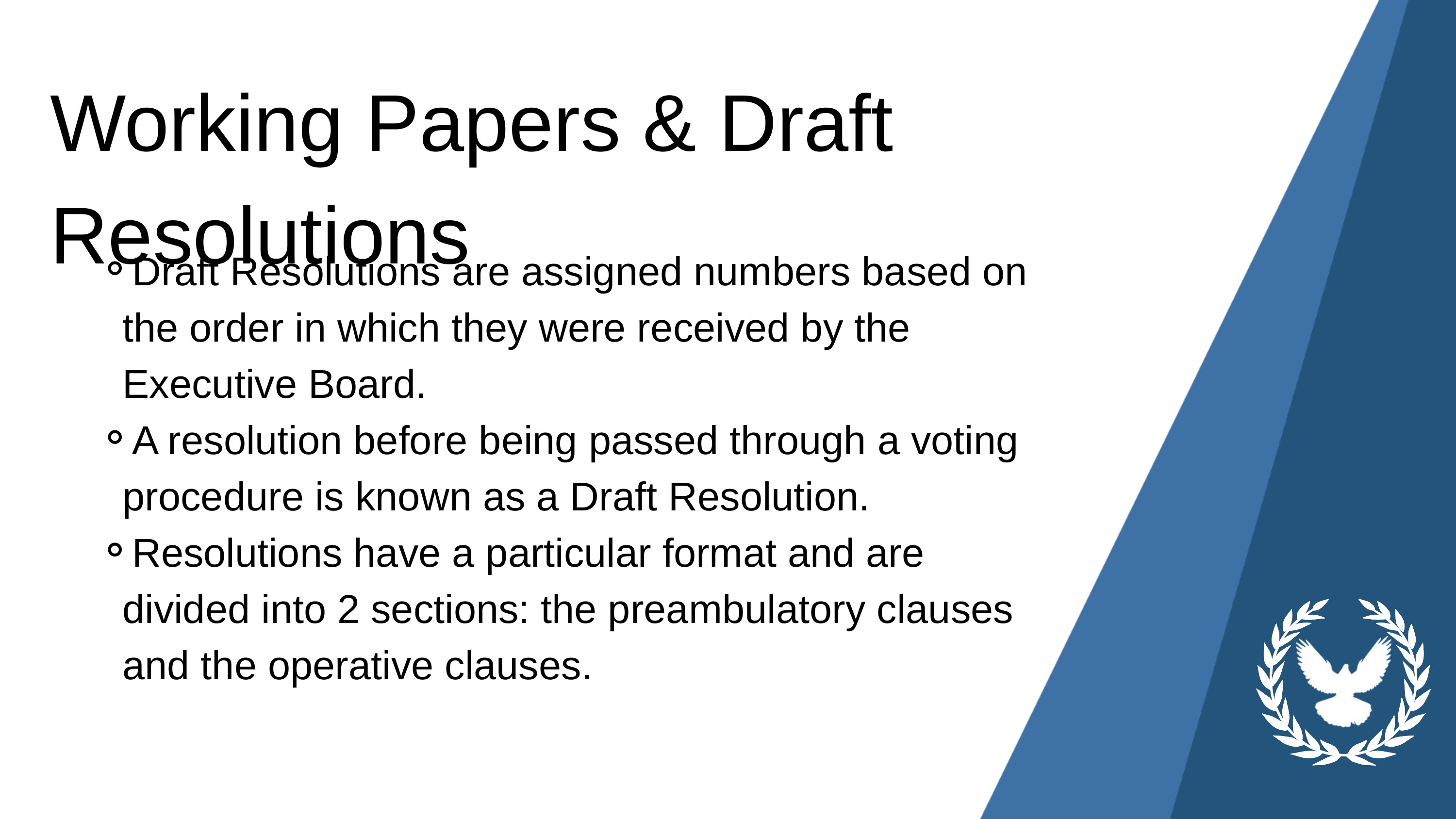

Working Papers & Draft Resolutions
Draft Resolutions are assigned numbers based on the order in which they were received by the Executive Board.
A resolution before being passed through a voting procedure is known as a Draft Resolution.
Resolutions have a particular format and are divided into 2 sections: the preambulatory clauses and the operative clauses.